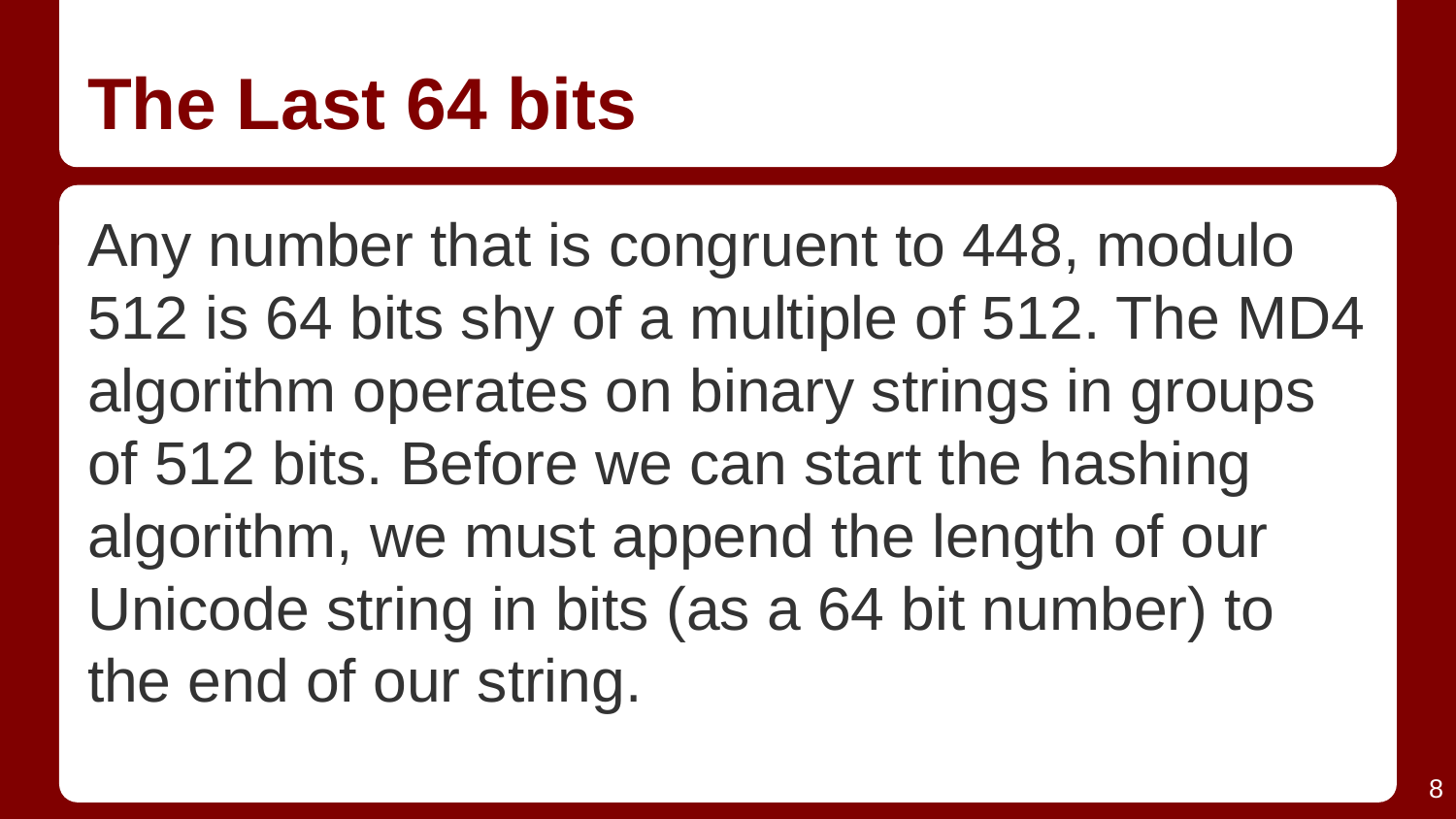

# The Last 64 bits
Any number that is congruent to 448, modulo 512 is 64 bits shy of a multiple of 512. The MD4 algorithm operates on binary strings in groups of 512 bits. Before we can start the hashing algorithm, we must append the length of our Unicode string in bits (as a 64 bit number) to the end of our string.
8